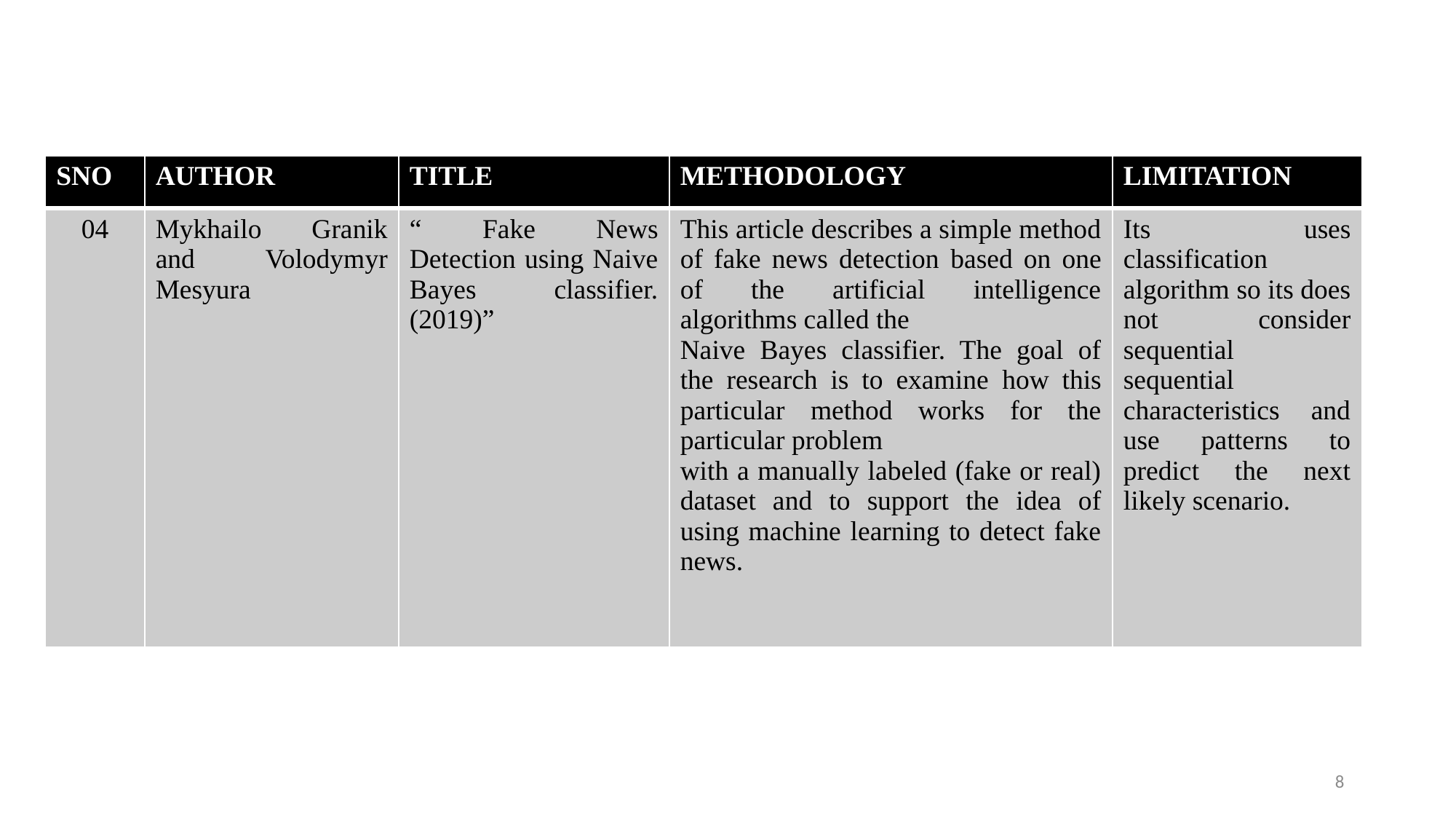

| SNO | AUTHOR | TITLE | METHODOLOGY | LIMITATION |
| --- | --- | --- | --- | --- |
| 04 | Mykhailo Granik and Volodymyr Mesyura | “ Fake News Detection using Naive Bayes classifier. (2019)” | This article describes a simple method of fake news detection based on one of the artificial intelligence algorithms called the Naive Bayes classifier. The goal of the research is to examine how this particular method works for the particular problem with a manually labeled (fake or real) dataset and to support the idea of using machine learning to detect fake news. | Its uses classification algorithm so its does not consider sequential sequential characteristics and use patterns to predict the next likely scenario. |
8